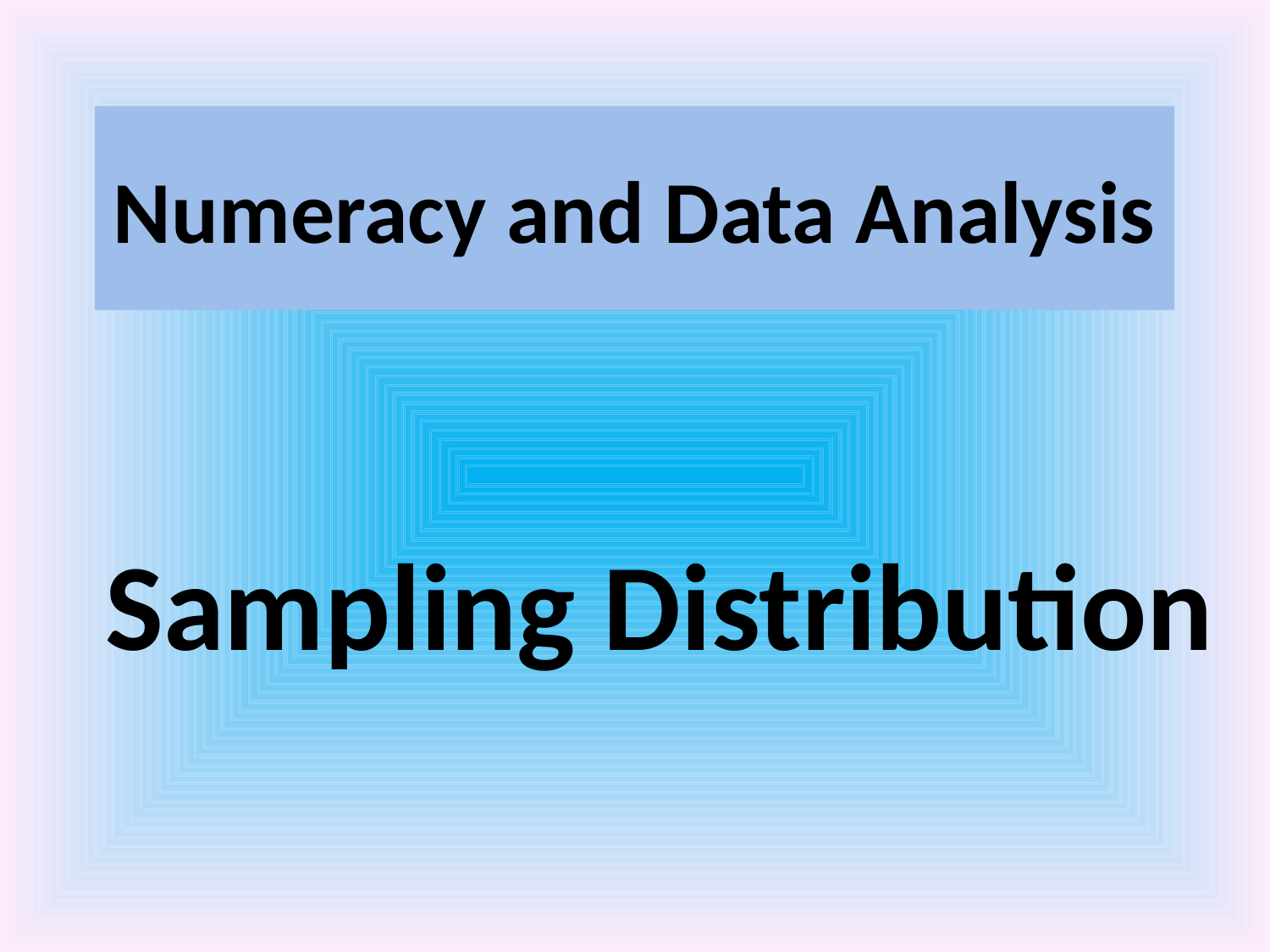

# Numeracy and Data Analysis
Sampling Distribution